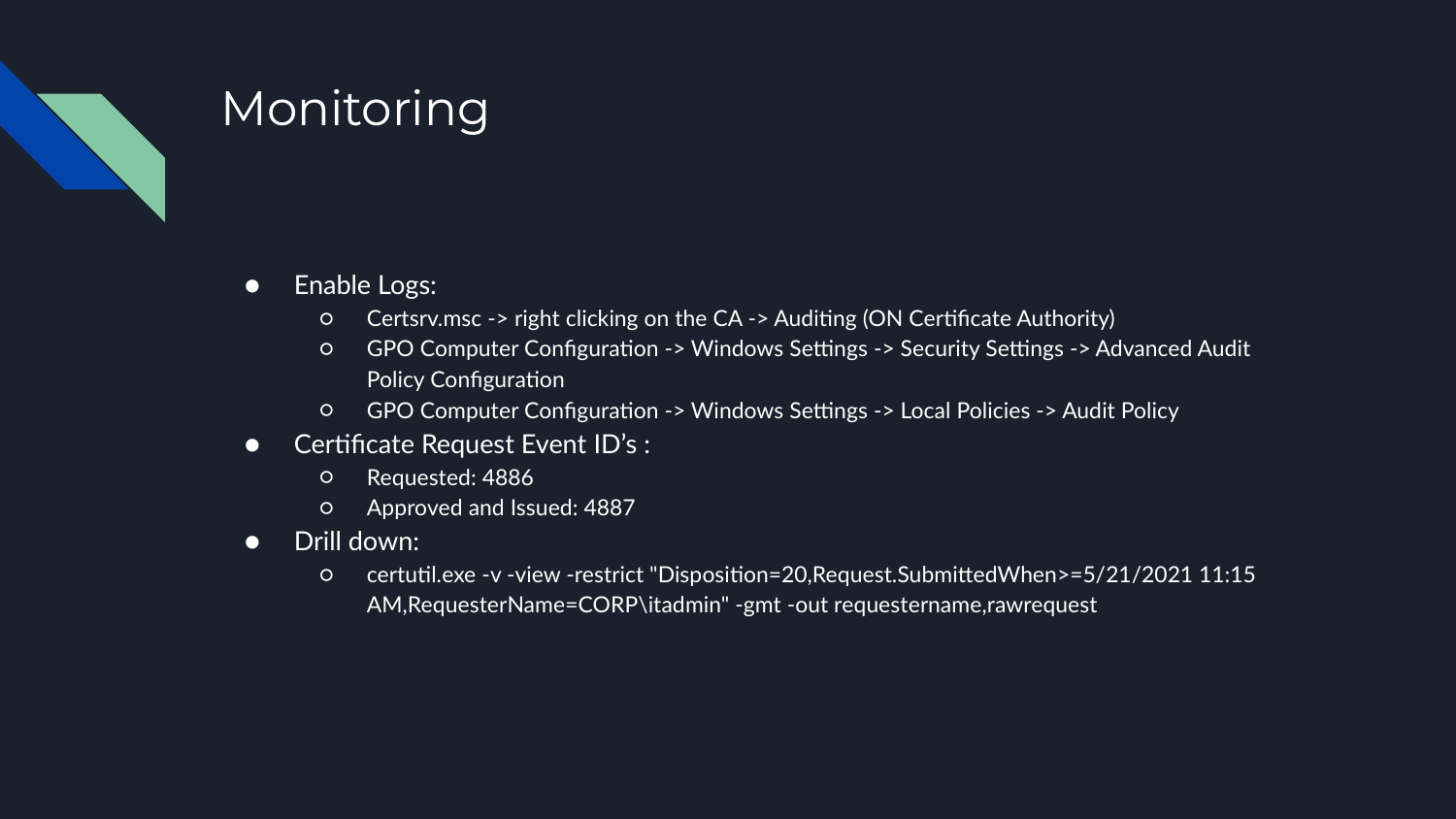

# Monitoring
Enable Logs:
Certsrv.msc -> right clicking on the CA -> Auditing (ON Certificate Authority)
GPO Computer Configuration -> Windows Settings -> Security Settings -> Advanced Audit Policy Configuration
GPO Computer Configuration -> Windows Settings -> Local Policies -> Audit Policy
Certificate Request Event ID’s :
Requested: 4886
Approved and Issued: 4887
Drill down:
certutil.exe -v -view -restrict "Disposition=20,Request.SubmittedWhen>=5/21/2021 11:15 AM,RequesterName=CORP\itadmin" -gmt -out requestername,rawrequest